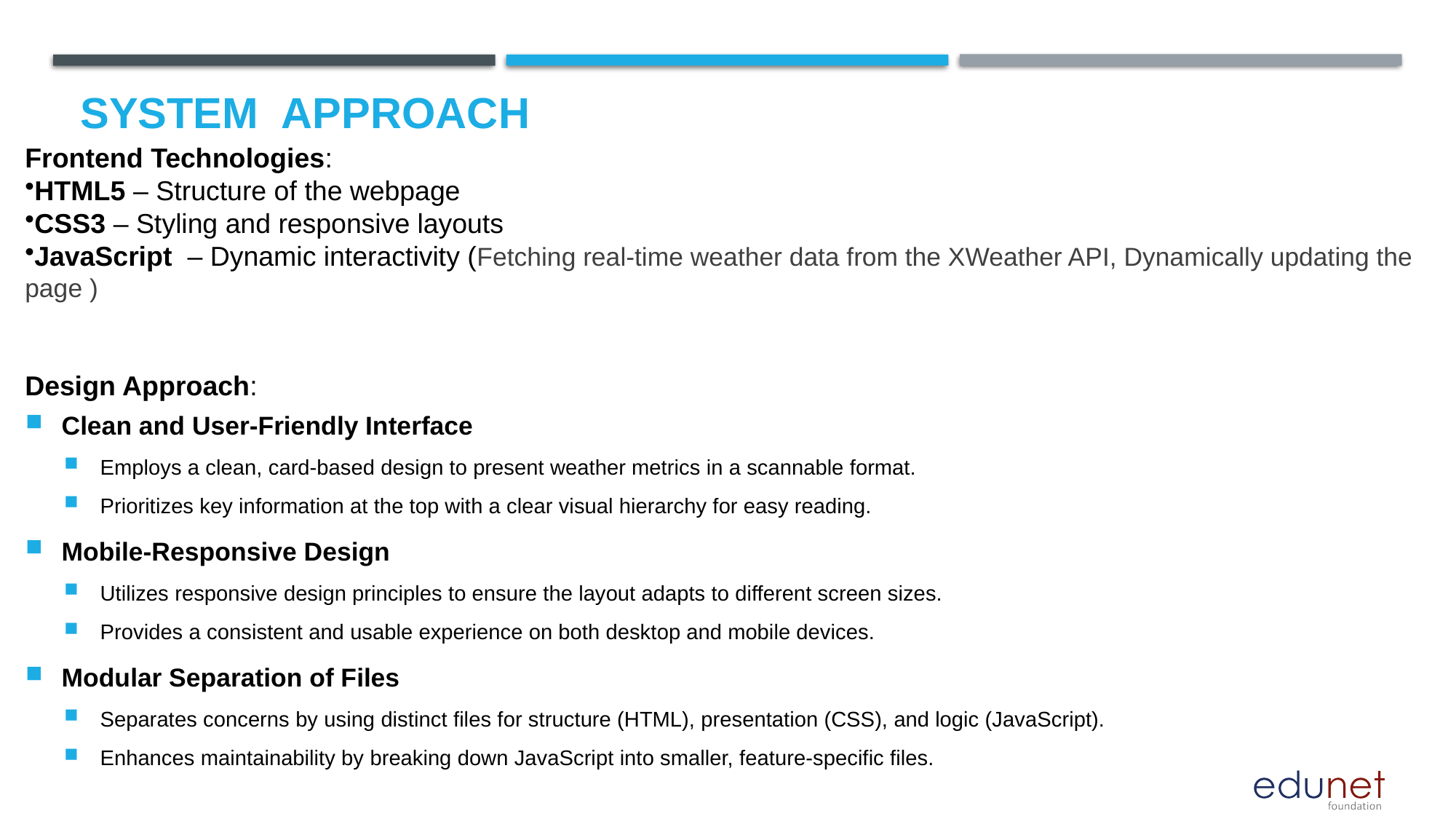

# System  Approach
Frontend Technologies:
HTML5 – Structure of the webpage
CSS3 – Styling and responsive layouts
JavaScript  – Dynamic interactivity (Fetching real-time weather data from the XWeather API, Dynamically updating the page )

Design Approach:
Clean and User-Friendly Interface
Employs a clean, card-based design to present weather metrics in a scannable format.
Prioritizes key information at the top with a clear visual hierarchy for easy reading.
Mobile-Responsive Design
Utilizes responsive design principles to ensure the layout adapts to different screen sizes.
Provides a consistent and usable experience on both desktop and mobile devices.
Modular Separation of Files
Separates concerns by using distinct files for structure (HTML), presentation (CSS), and logic (JavaScript).
Enhances maintainability by breaking down JavaScript into smaller, feature-specific files.